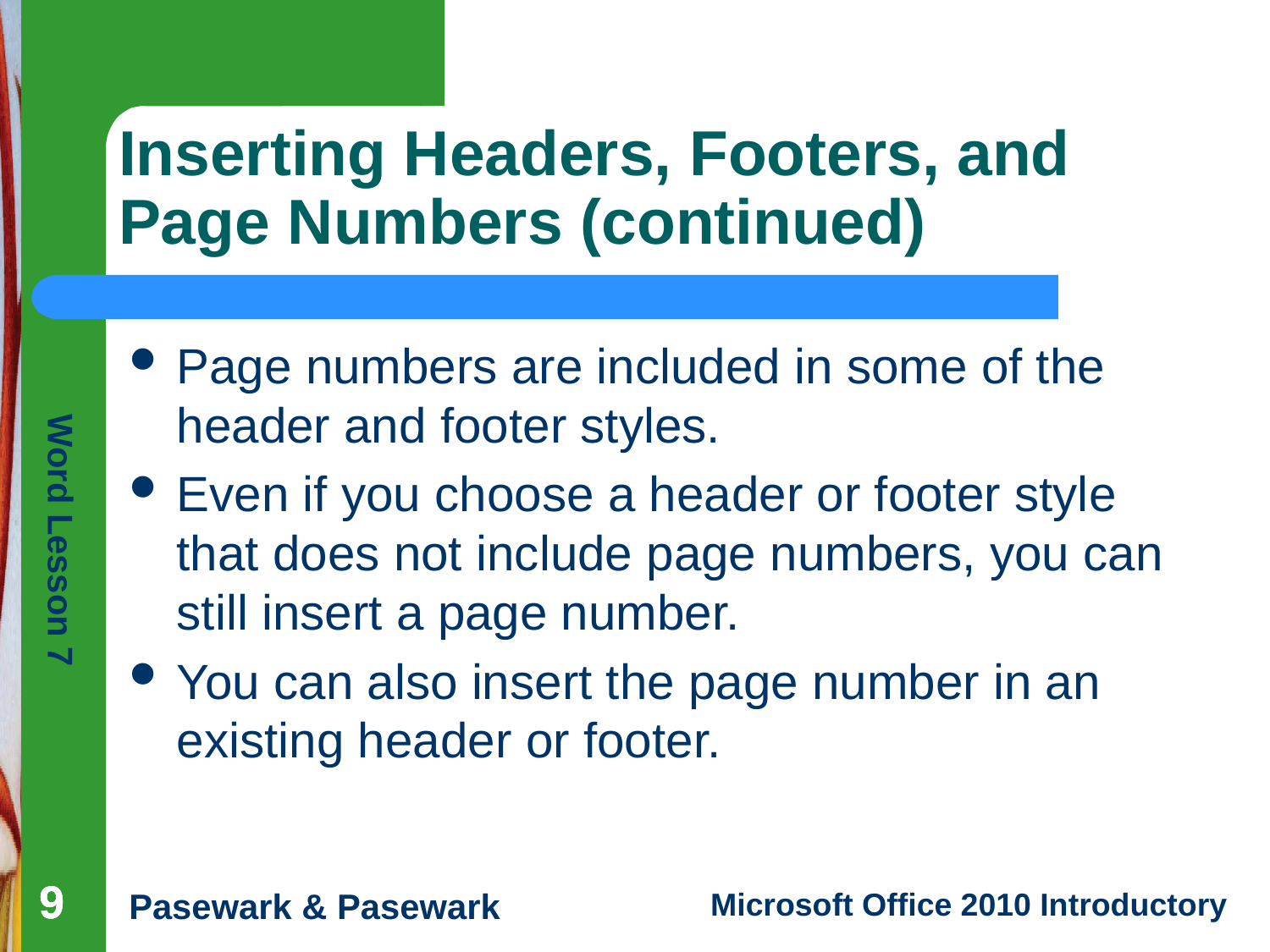

# Inserting Headers, Footers, and Page Numbers (continued)
Page numbers are included in some of the header and footer styles.
Even if you choose a header or footer style that does not include page numbers, you can still insert a page number.
You can also insert the page number in an existing header or footer.
9
9
9